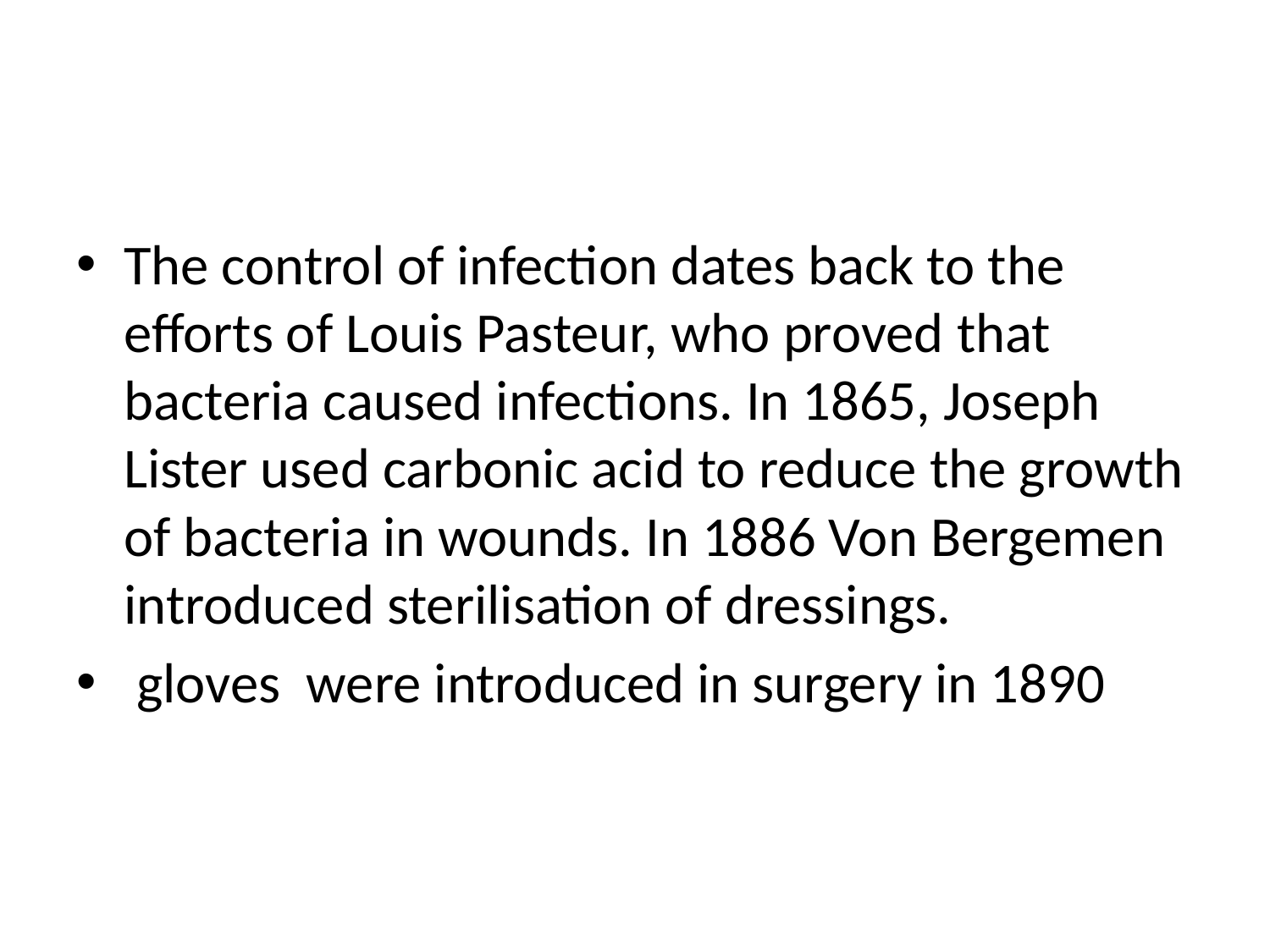

#
The control of infection dates back to the efforts of Louis Pasteur, who proved that bacteria caused infections. In 1865, Joseph Lister used carbonic acid to reduce the growth of bacteria in wounds. In 1886 Von Bergemen introduced sterilisation of dressings.
 gloves  were introduced in surgery in 1890